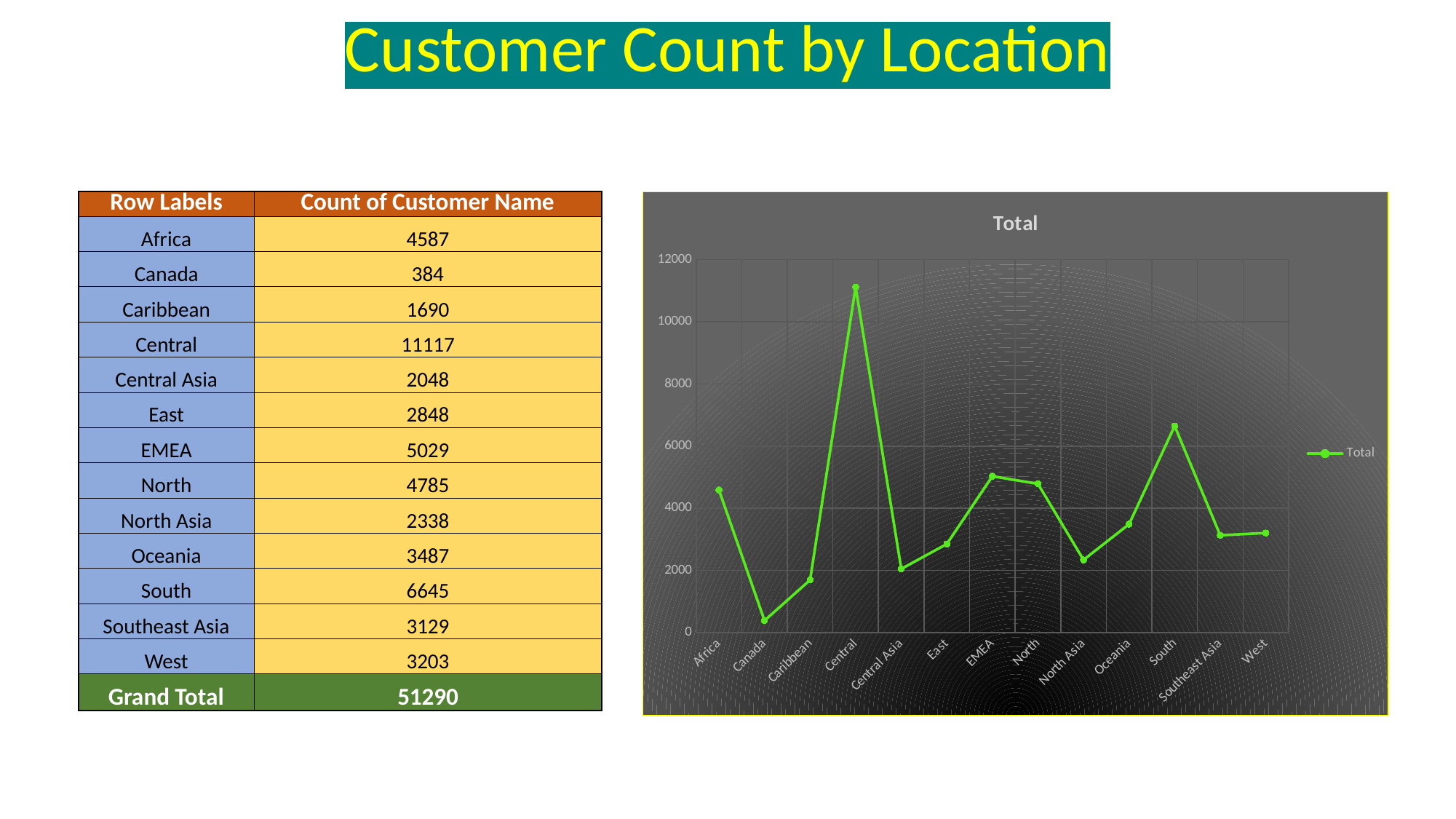

# Customer Count by Location

### Chart:

| Category | Total |
|---|---|
| Africa | 4587.0 |
| Canada | 384.0 |
| Caribbean | 1690.0 |
| Central | 11117.0 |
| Central Asia | 2048.0 |
| East | 2848.0 |
| EMEA | 5029.0 |
| North | 4785.0 |
| North Asia | 2338.0 |
| Oceania | 3487.0 |
| South | 6645.0 |
| Southeast Asia | 3129.0 |
| West | 3203.0 |
| Row Labels | Count of Customer Name |
| --- | --- |
| Africa | 4587 |
| Canada | 384 |
| Caribbean | 1690 |
| Central | 11117 |
| Central Asia | 2048 |
| East | 2848 |
| EMEA | 5029 |
| North | 4785 |
| North Asia | 2338 |
| Oceania | 3487 |
| South | 6645 |
| Southeast Asia | 3129 |
| West | 3203 |
| Grand Total | 51290 |